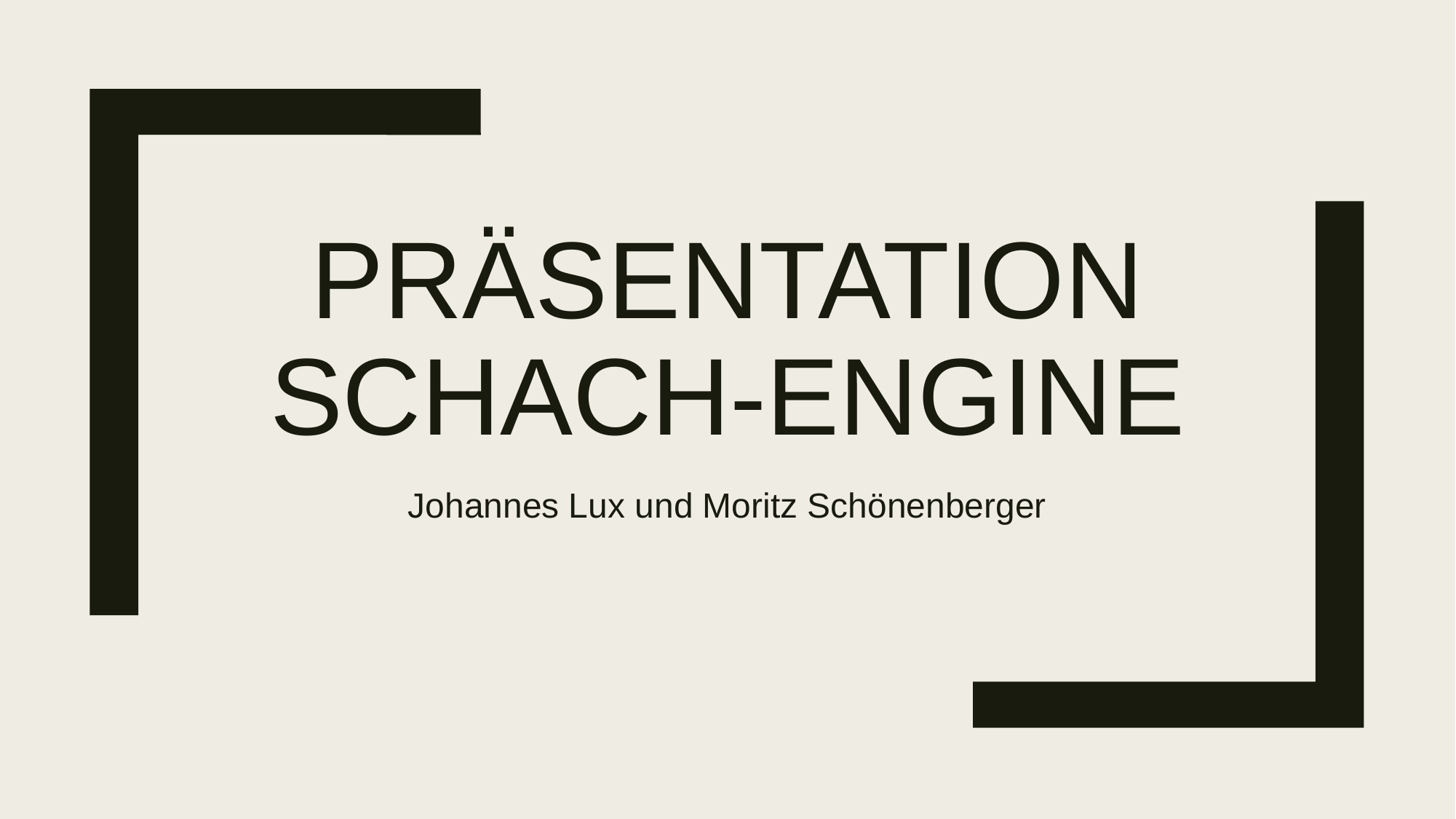

# Präsentation Schach-engine
Johannes Lux und Moritz Schönenberger